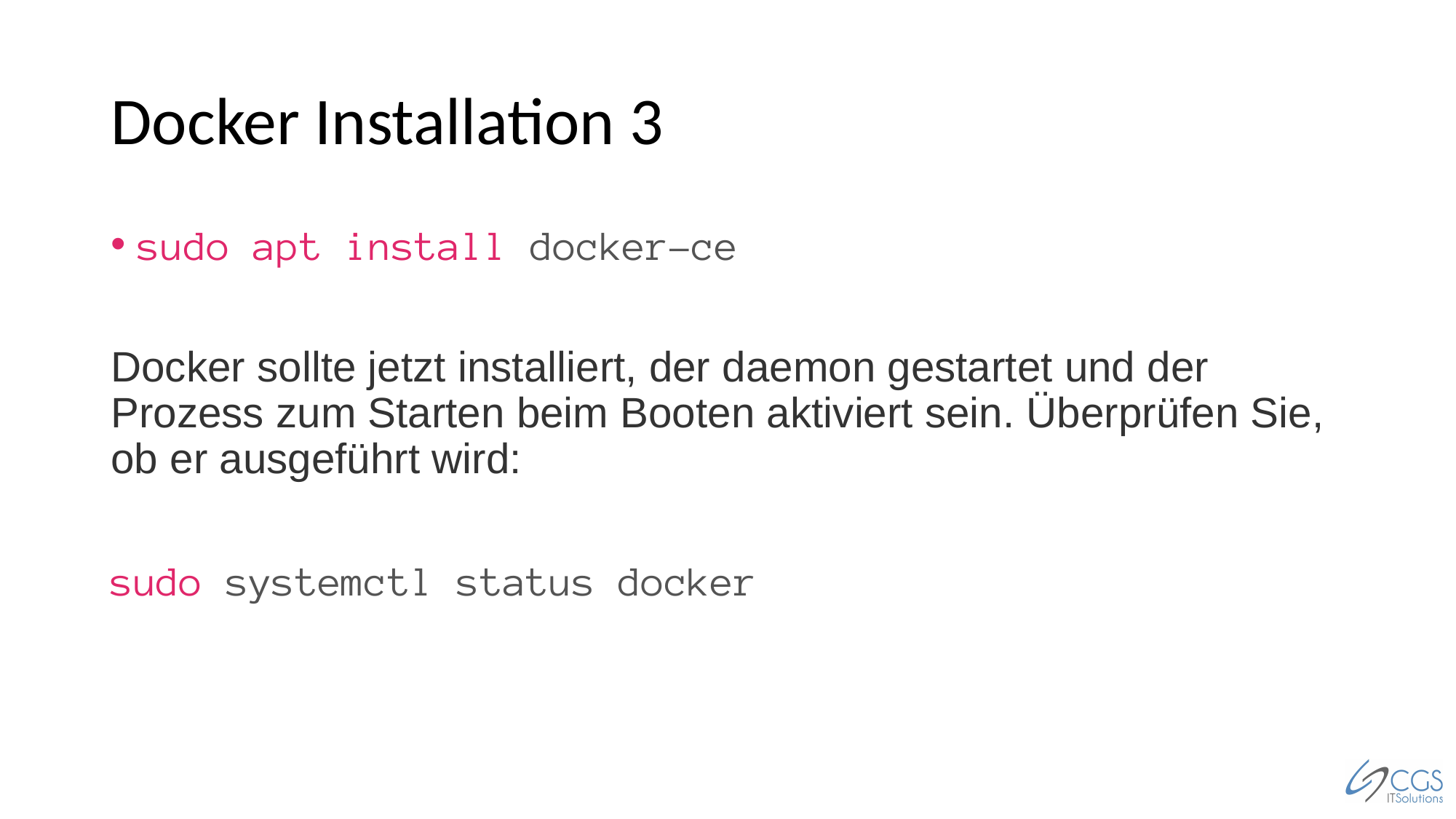

# Docker Installation 3
sudo apt install docker-ce

Docker sollte jetzt installiert, der daemon gestartet und der Prozess zum Starten beim Booten aktiviert sein. Überprüfen Sie, ob er ausgeführt wird:

sudo systemctl status docker